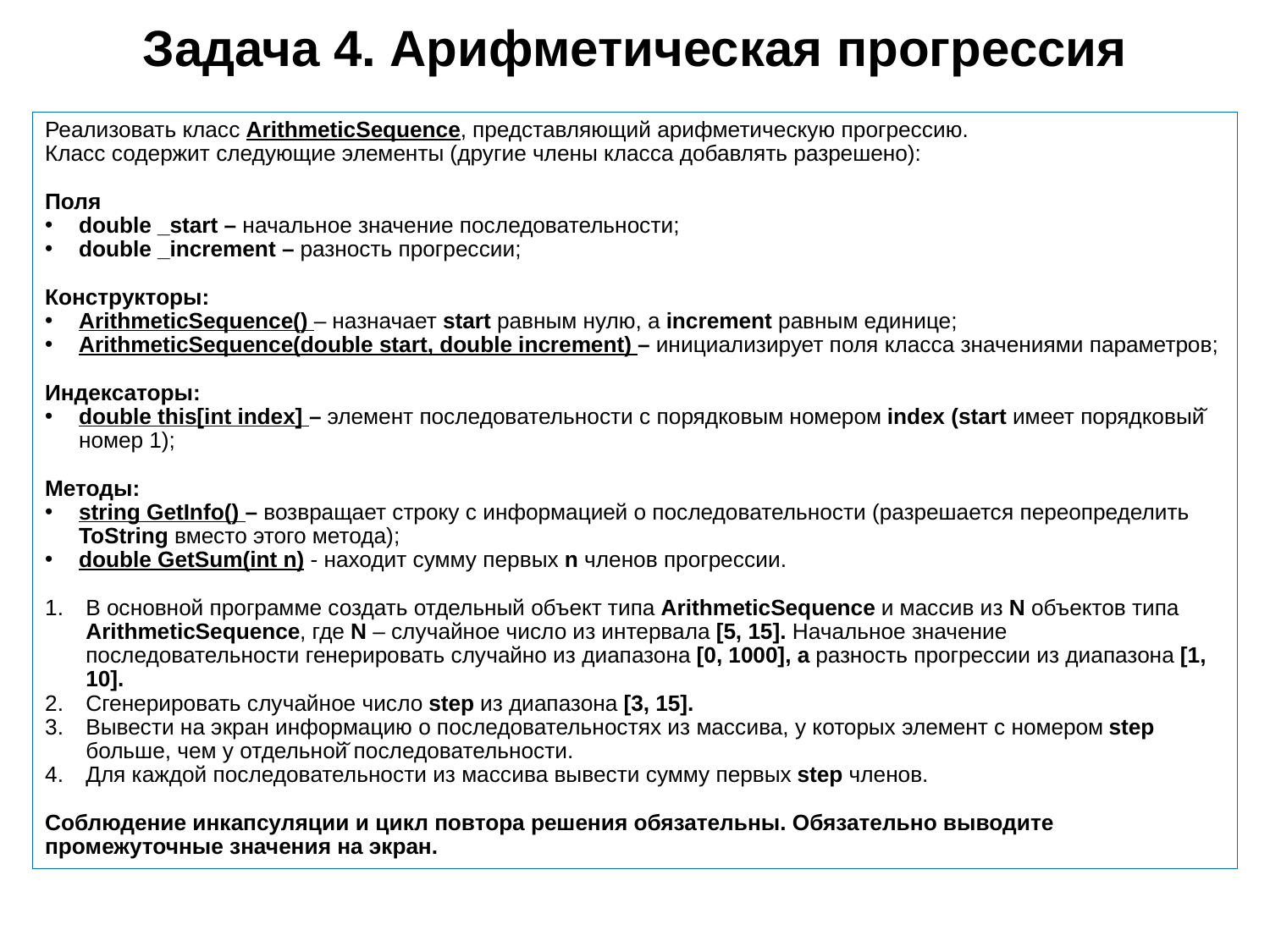

# Задача 4. Арифметическая прогрессия
Реализовать класс ArithmeticSequence, представляющий арифметическую прогрессию.
Класс содержит следующие элементы (другие члены класса добавлять разрешено):

Поля
double _start – начальное значение последовательности;
double _increment – разность прогрессии;

Конструкторы:
ArithmeticSequence() – назначает start равным нулю, а increment равным единице;
ArithmeticSequence(double start, double increment) – инициализирует поля класса значениями параметров;

Индексаторы:
double this[int index] – элемент последовательности с порядковым номером index (start имеет порядковый̆ номер 1);

Методы:
string GetInfo() – возвращает строку с информацией о последовательности (разрешается переопределить ToString вместо этого метода);
double GetSum(int n) - находит сумму первых n членов прогрессии.

В основной программе создать отдельный объект типа ArithmeticSequence и массив из N объектов типа ArithmeticSequence, где N – случайное число из интервала [5, 15]. Начальное значение последовательности генерировать случайно из диапазона [0, 1000], а разность прогрессии из диапазона [1, 10].
Сгенерировать случайное число step из диапазона [3, 15].
Вывести на экран информацию о последовательностях из массива, у которых элемент с номером step больше, чем у отдельной̆ последовательности.
Для каждой последовательности из массива вывести сумму первых step членов.

Соблюдение инкапсуляции и цикл повтора решения обязательны. Обязательно выводите промежуточные значения на экран.